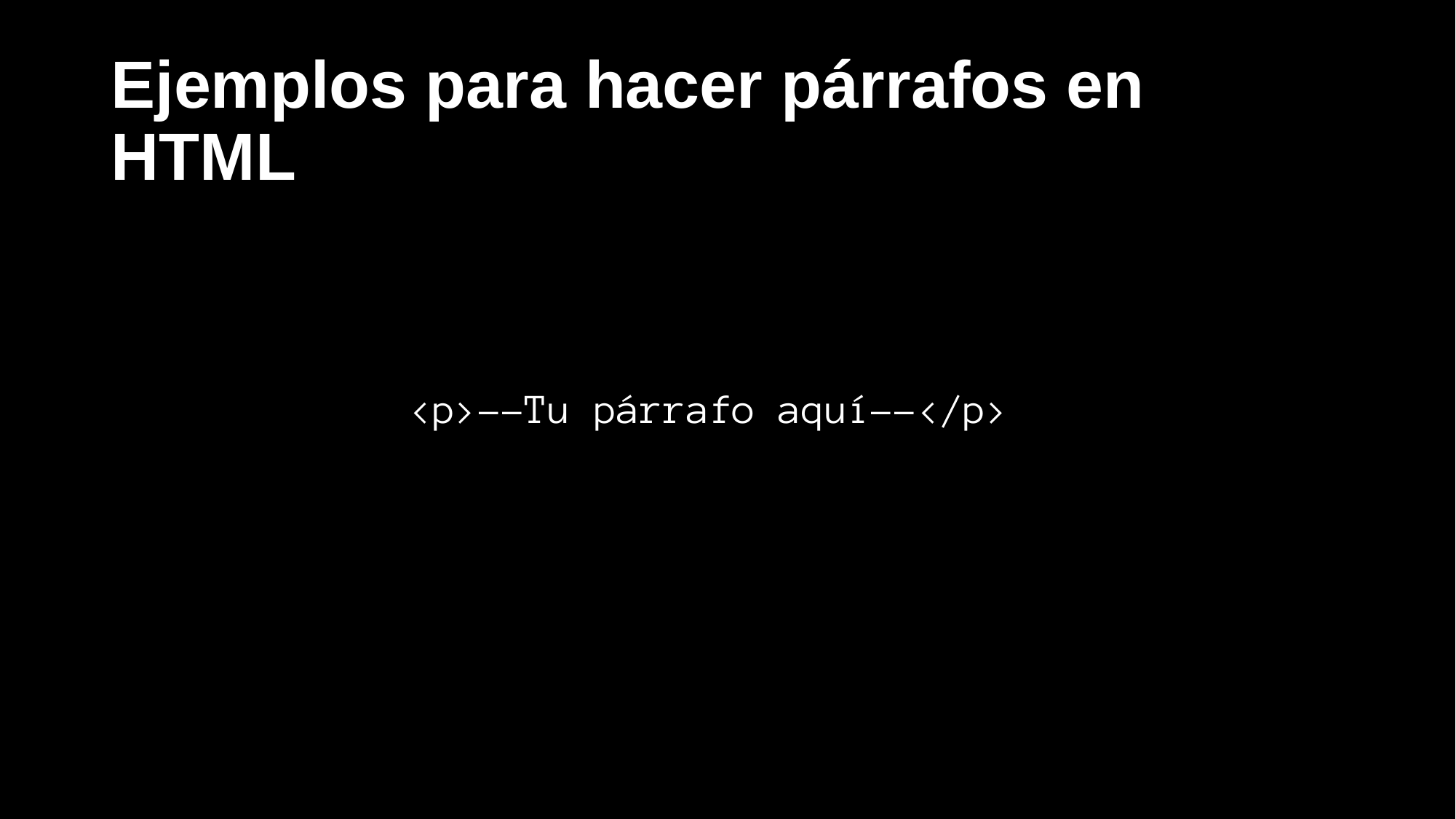

# Ejemplos para hacer párrafos en HTML
<p>--Tu párrafo aquí--</p>